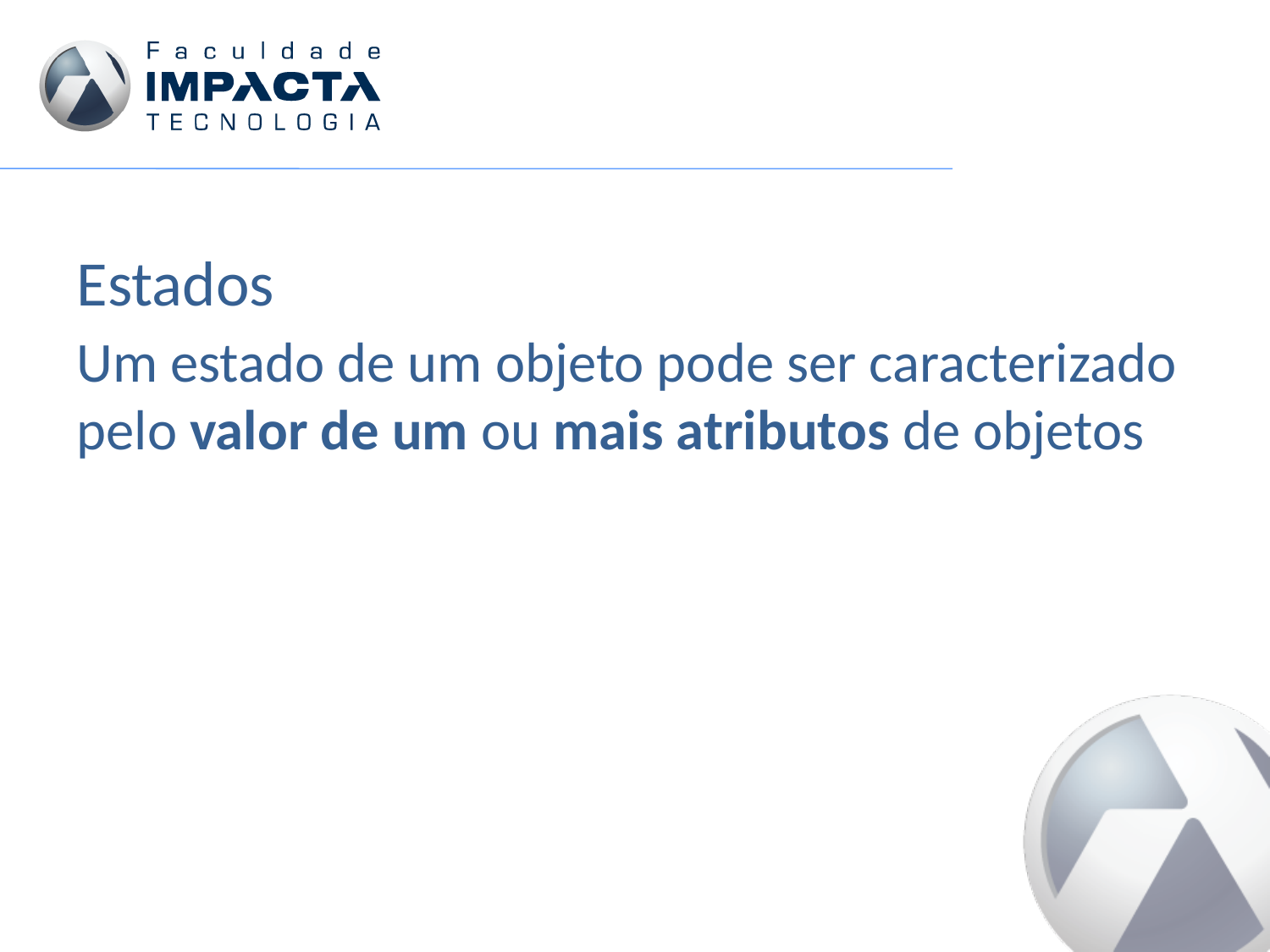

Estados
Um estado de um objeto pode ser caracterizado pelo valor de um ou mais atributos de objetos